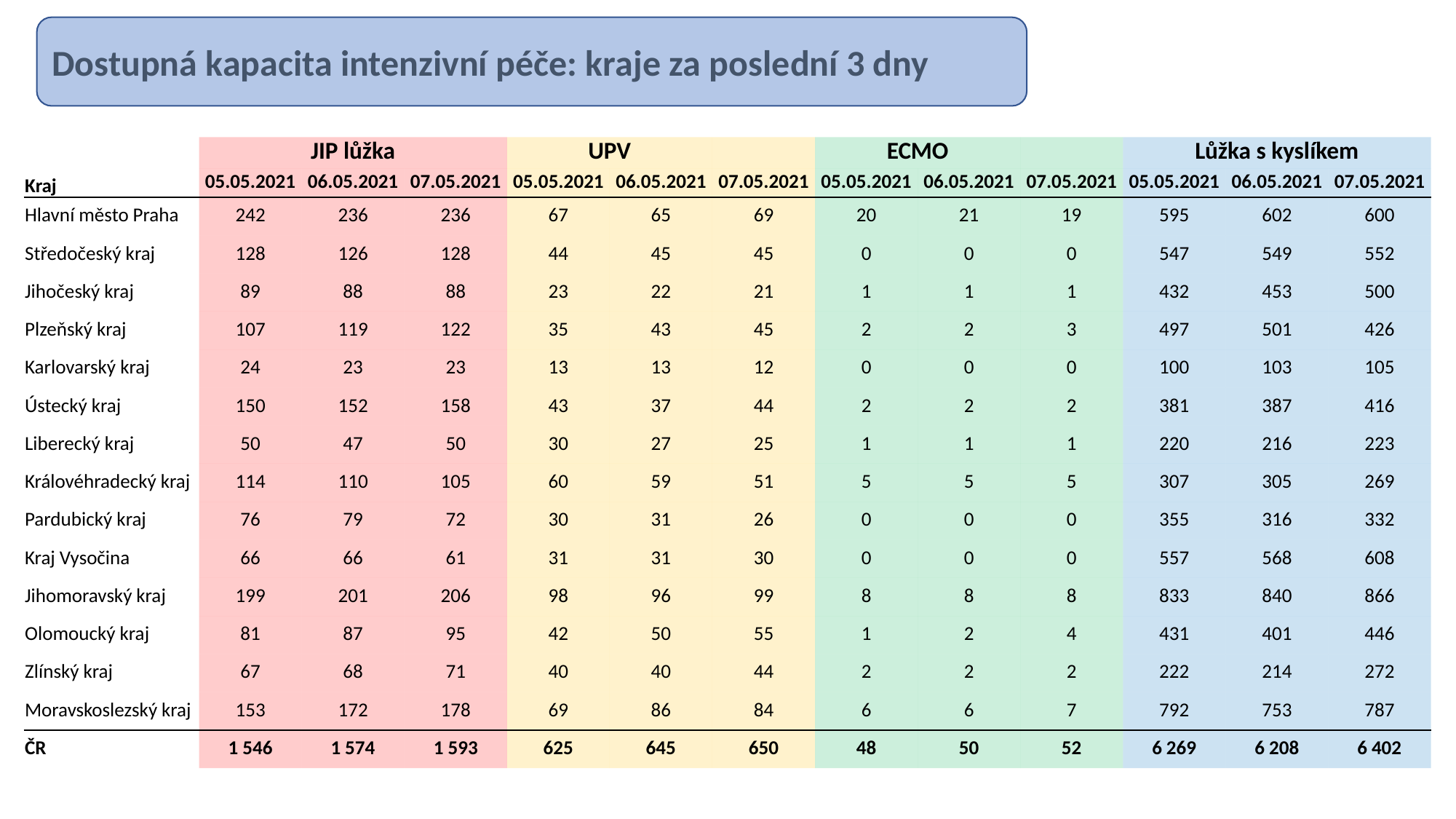

Dostupná kapacita intenzivní péče: kraje za poslední 3 dny
|  | JIP lůžka |  |  | UPV |  |  | ECMO |  |  | Lůžka s kyslíkem |  |  |
| --- | --- | --- | --- | --- | --- | --- | --- | --- | --- | --- | --- | --- |
| Kraj | 05.05.2021 | 06.05.2021 | 07.05.2021 | 05.05.2021 | 06.05.2021 | 07.05.2021 | 05.05.2021 | 06.05.2021 | 07.05.2021 | 05.05.2021 | 06.05.2021 | 07.05.2021 |
| Hlavní město Praha | 242 | 236 | 236 | 67 | 65 | 69 | 20 | 21 | 19 | 595 | 602 | 600 |
| Středočeský kraj | 128 | 126 | 128 | 44 | 45 | 45 | 0 | 0 | 0 | 547 | 549 | 552 |
| Jihočeský kraj | 89 | 88 | 88 | 23 | 22 | 21 | 1 | 1 | 1 | 432 | 453 | 500 |
| Plzeňský kraj | 107 | 119 | 122 | 35 | 43 | 45 | 2 | 2 | 3 | 497 | 501 | 426 |
| Karlovarský kraj | 24 | 23 | 23 | 13 | 13 | 12 | 0 | 0 | 0 | 100 | 103 | 105 |
| Ústecký kraj | 150 | 152 | 158 | 43 | 37 | 44 | 2 | 2 | 2 | 381 | 387 | 416 |
| Liberecký kraj | 50 | 47 | 50 | 30 | 27 | 25 | 1 | 1 | 1 | 220 | 216 | 223 |
| Královéhradecký kraj | 114 | 110 | 105 | 60 | 59 | 51 | 5 | 5 | 5 | 307 | 305 | 269 |
| Pardubický kraj | 76 | 79 | 72 | 30 | 31 | 26 | 0 | 0 | 0 | 355 | 316 | 332 |
| Kraj Vysočina | 66 | 66 | 61 | 31 | 31 | 30 | 0 | 0 | 0 | 557 | 568 | 608 |
| Jihomoravský kraj | 199 | 201 | 206 | 98 | 96 | 99 | 8 | 8 | 8 | 833 | 840 | 866 |
| Olomoucký kraj | 81 | 87 | 95 | 42 | 50 | 55 | 1 | 2 | 4 | 431 | 401 | 446 |
| Zlínský kraj | 67 | 68 | 71 | 40 | 40 | 44 | 2 | 2 | 2 | 222 | 214 | 272 |
| Moravskoslezský kraj | 153 | 172 | 178 | 69 | 86 | 84 | 6 | 6 | 7 | 792 | 753 | 787 |
| ČR | 1 546 | 1 574 | 1 593 | 625 | 645 | 650 | 48 | 50 | 52 | 6 269 | 6 208 | 6 402 |